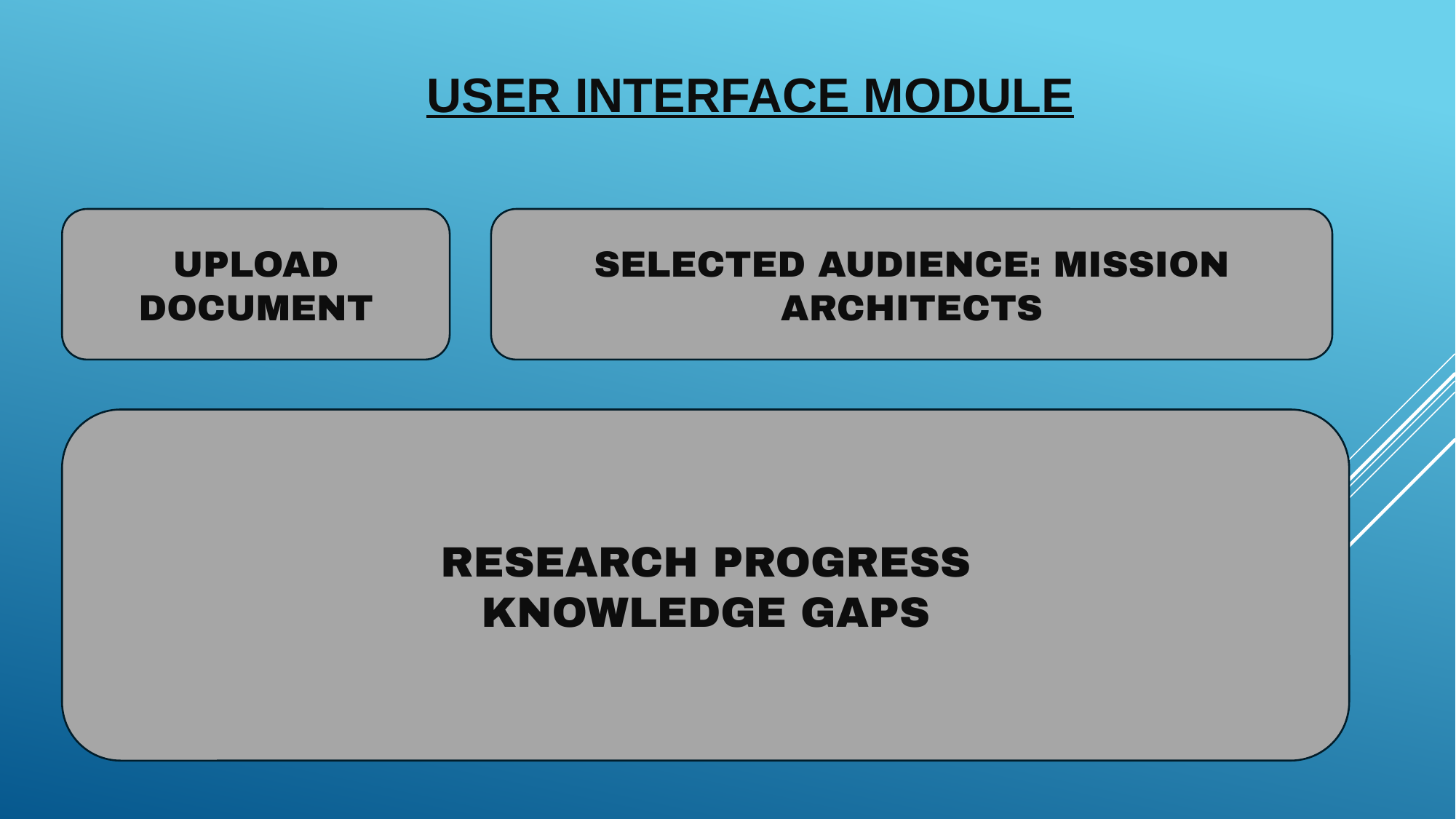

USER INTERFACE MODULE
UPLOAD DOCUMENT
SELECTED AUDIENCE: MISSION ARCHITECTS
RESEARCH PROGRESS
KNOWLEDGE GAPS